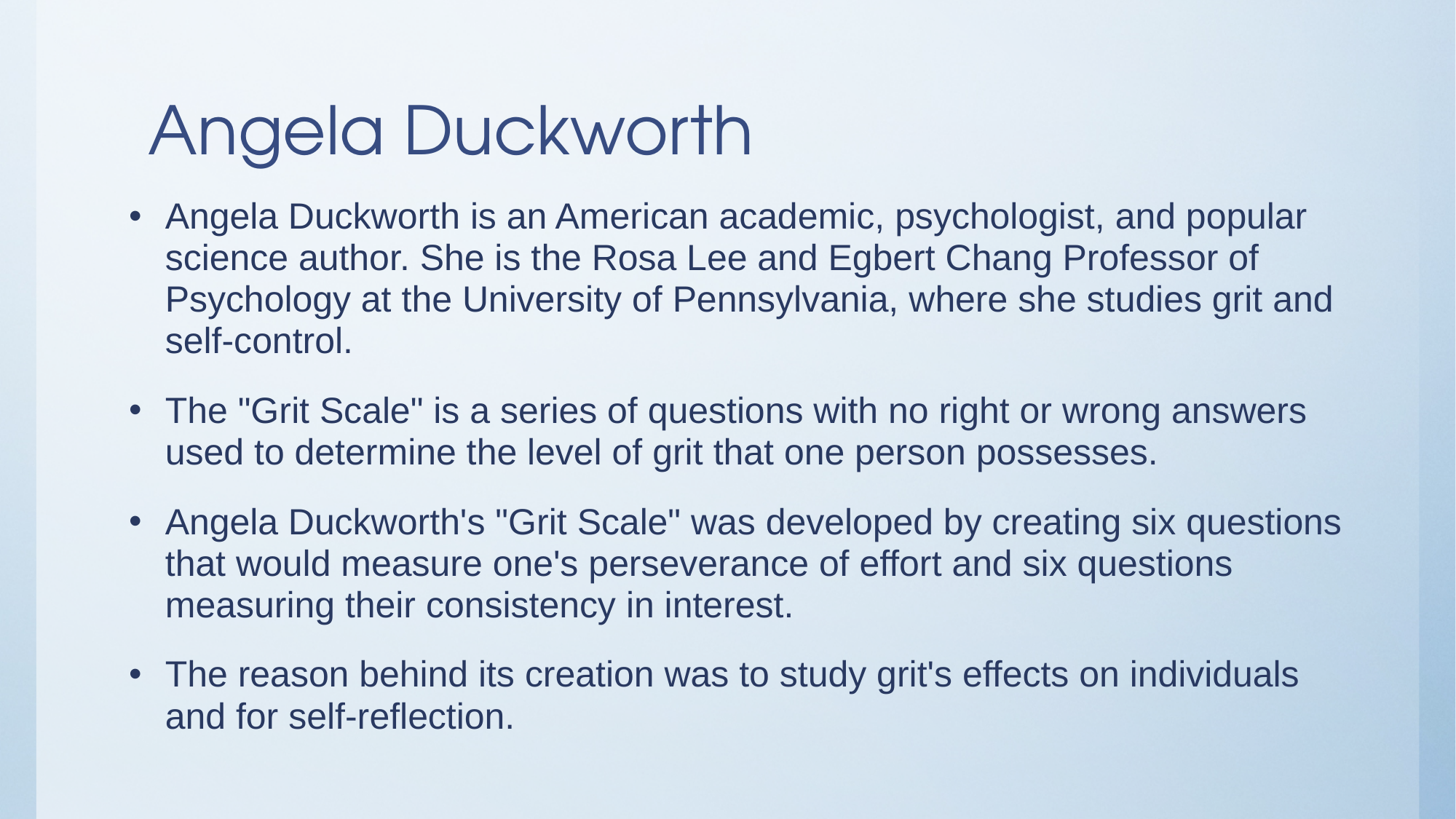

# Angela Duckworth
Angela Duckworth is an American academic, psychologist, and popular science author. She is the Rosa Lee and Egbert Chang Professor of Psychology at the University of Pennsylvania, where she studies grit and self-control.
The "Grit Scale" is a series of questions with no right or wrong answers used to determine the level of grit that one person possesses.
Angela Duckworth's "Grit Scale" was developed by creating six questions that would measure one's perseverance of effort and six questions measuring their consistency in interest.
The reason behind its creation was to study grit's effects on individuals and for self-reflection.